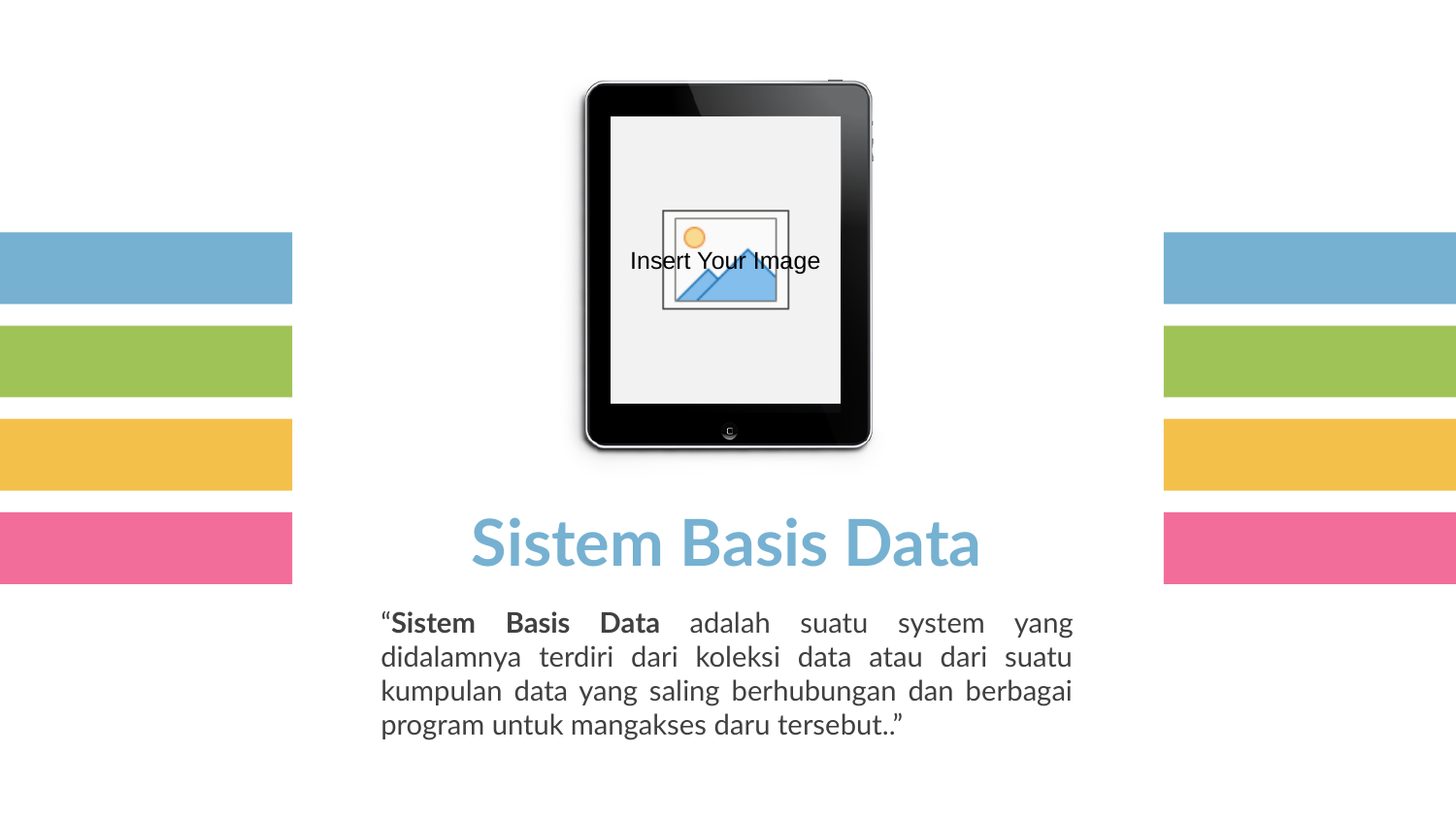

Sistem Basis Data
“Sistem Basis Data adalah suatu system yang didalamnya terdiri dari koleksi data atau dari suatu kumpulan data yang saling berhubungan dan berbagai program untuk mangakses daru tersebut..”